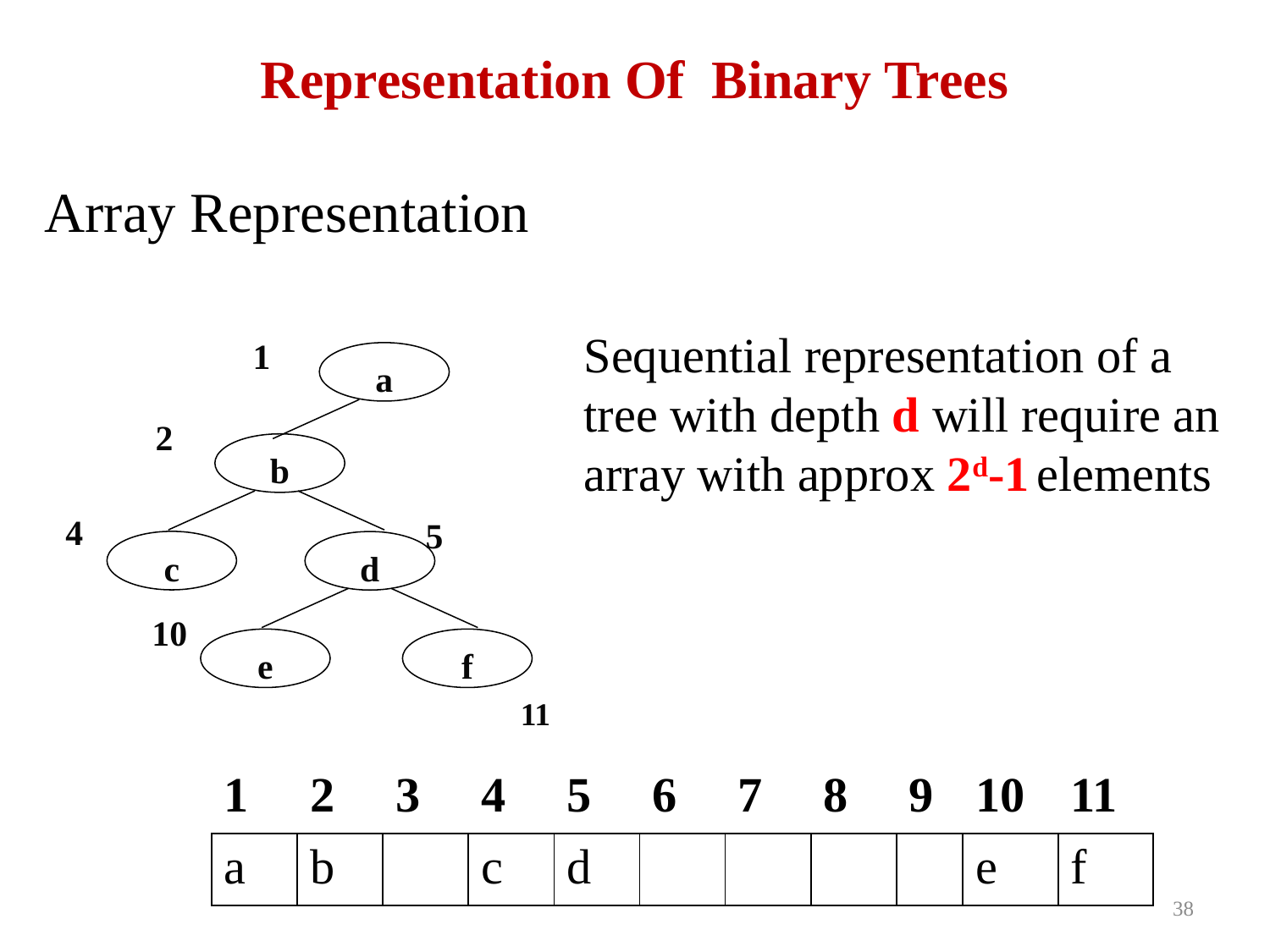

# Representation Of  Binary Trees
Array Representation
Sequential representation of a tree with depth d will require an array with approx 2d-1 elements
1
a

2
b

4
5
c
d

10
e
f
11
| 1 | 2 | 3 | 4 | 5 | 6 | 7 | 8 | 9 | 10 | 11 |
| --- | --- | --- | --- | --- | --- | --- | --- | --- | --- | --- |
| a | b |  | c | d |  |  |  |  | e | f |
38